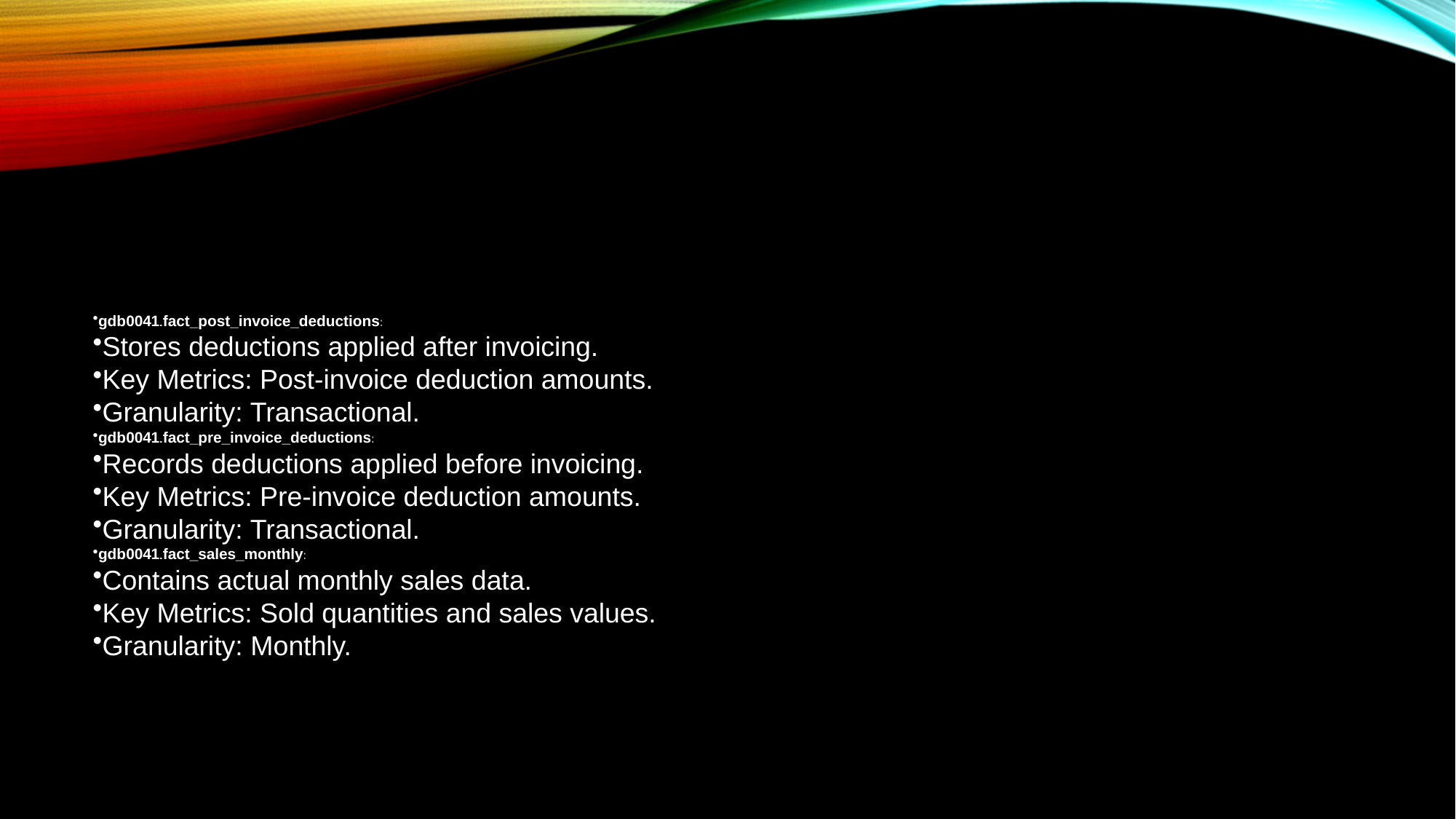

#
gdb0041.fact_post_invoice_deductions:
Stores deductions applied after invoicing.
Key Metrics: Post-invoice deduction amounts.
Granularity: Transactional.
gdb0041.fact_pre_invoice_deductions:
Records deductions applied before invoicing.
Key Metrics: Pre-invoice deduction amounts.
Granularity: Transactional.
gdb0041.fact_sales_monthly:
Contains actual monthly sales data.
Key Metrics: Sold quantities and sales values.
Granularity: Monthly.